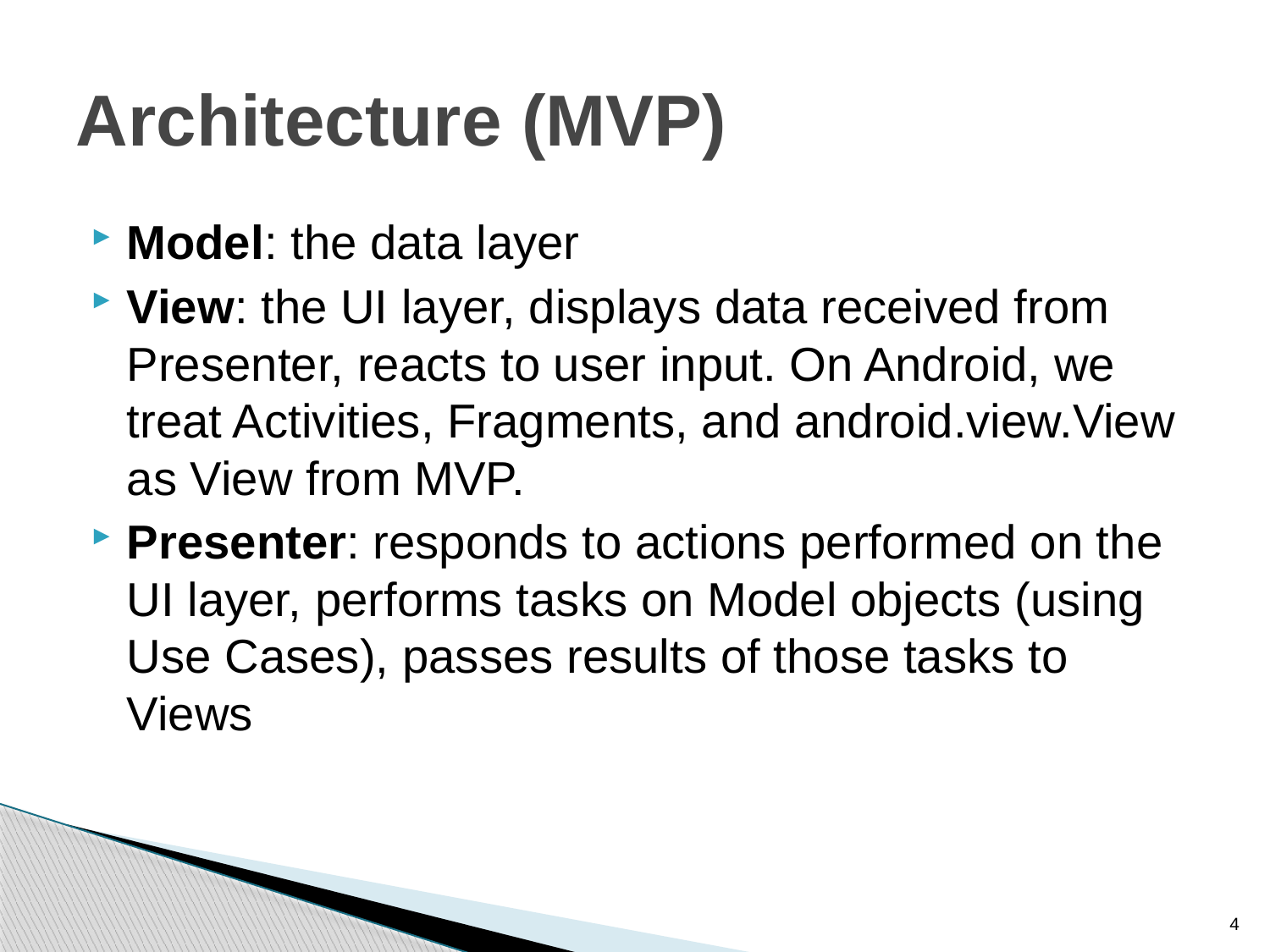

# Architecture (MVP)
Model: the data layer
View: the UI layer, displays data received from Presenter, reacts to user input. On Android, we treat Activities, Fragments, and android.view.View as View from MVP.
Presenter: responds to actions performed on the UI layer, performs tasks on Model objects (using Use Cases), passes results of those tasks to Views

4